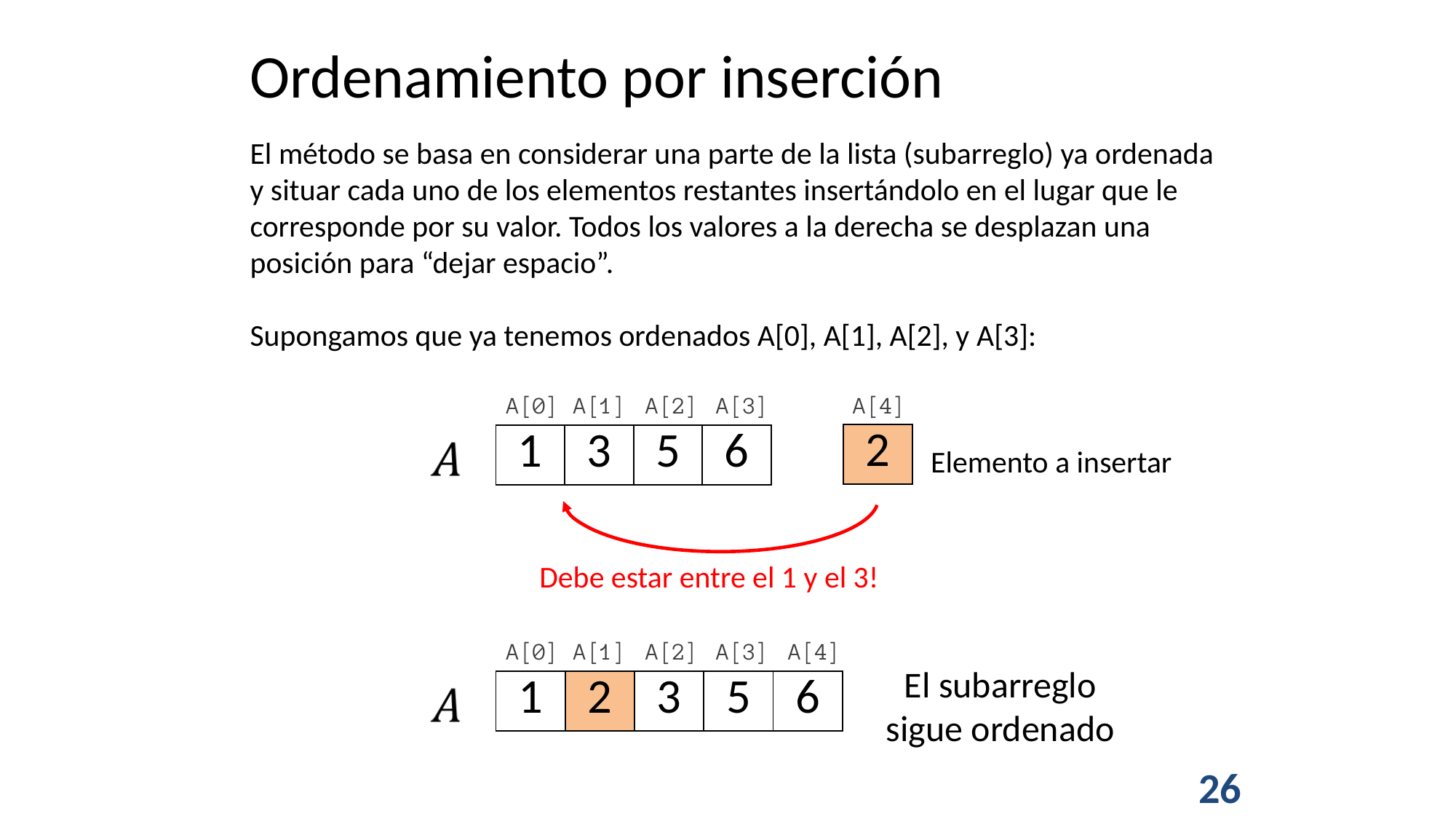

Ordenamiento por inserción
El método se basa en considerar una parte de la lista (subarreglo) ya ordenada y situar cada uno de los elementos restantes insertándolo en el lugar que le corresponde por su valor. Todos los valores a la derecha se desplazan una posición para “dejar espacio”.

Supongamos que ya tenemos ordenados A[0], A[1], A[2], y A[3]:
A[0]
A[1]
A[2]
A[3]
A[4]
| 2 |
| --- |

| 1 | 3 | 5 | 6 |
| --- | --- | --- | --- |
Elemento a insertar

Debe estar entre el 1 y el 3!
A[0]
A[1]
A[2]
A[3]
A[4]
El subarreglo sigue ordenado

| 1 | 2 | 3 | 5 | 6 |
| --- | --- | --- | --- | --- |
26